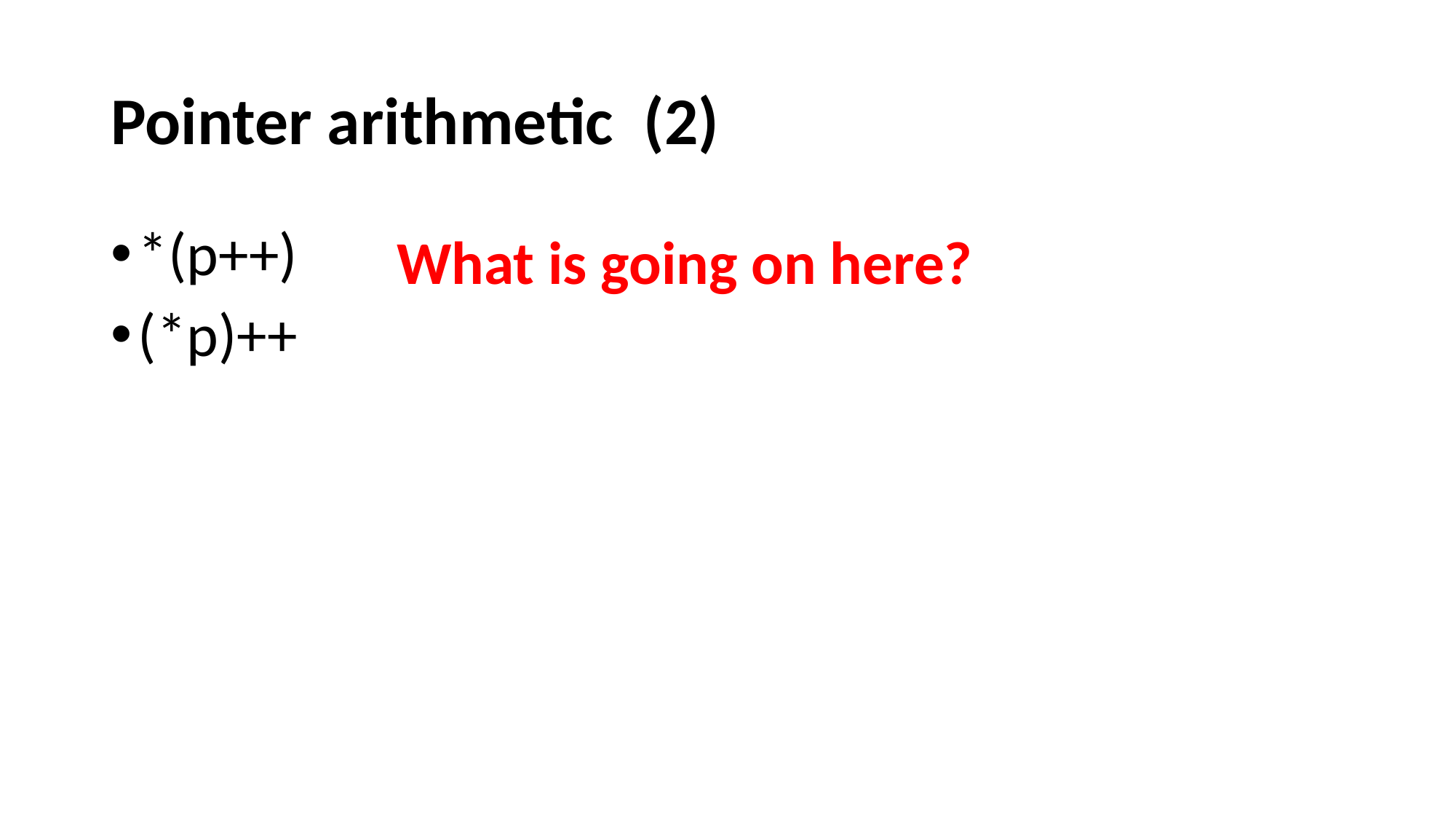

# Pointer arithmetic  (2)
*(p++)
(*p)++

What is going on here?